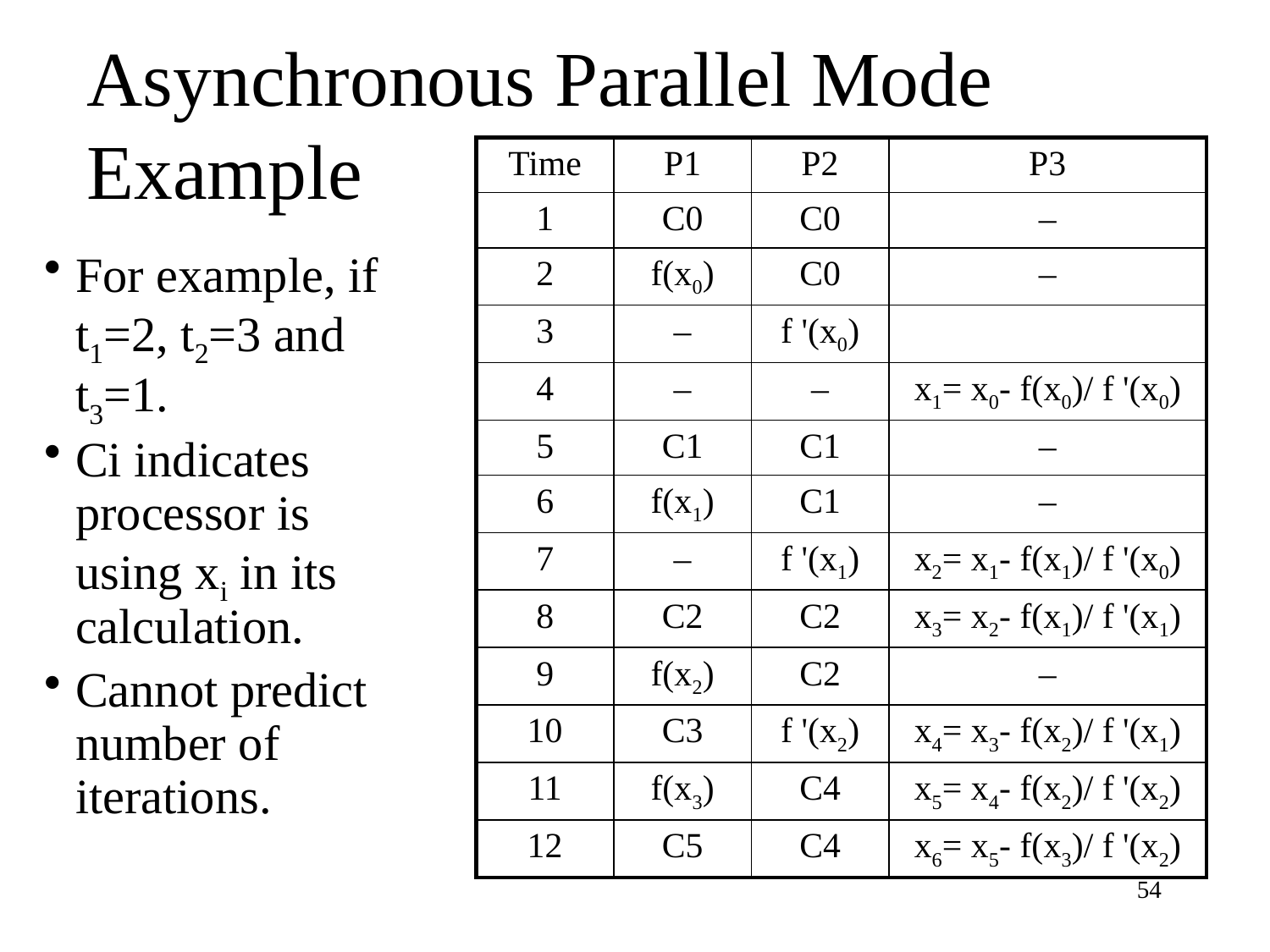

# Asynchronous Parallel Mode Example
| Time | P1 | P2 | P3 |
| --- | --- | --- | --- |
| 1 | C0 | C0 | – |
| 2 | f(x0) | C0 | – |
| 3 | – | f '(x0) |  |
| 4 | – | – | x1= x0- f(x0)/ f '(x0) |
| 5 | C1 | C1 | – |
| 6 | f(x1) | C1 | – |
| 7 | – | f '(x1) | x2= x1- f(x1)/ f '(x0) |
| 8 | C2 | C2 | x3= x2- f(x1)/ f '(x1) |
| 9 | f(x2) | C2 | – |
| 10 | C3 | f '(x2) | x4= x3- f(x2)/ f '(x1) |
| 11 | f(x3) | C4 | x5= x4- f(x2)/ f '(x2) |
| 12 | C5 | C4 | x6= x5- f(x3)/ f '(x2) |
For example, if t1=2, t2=3 and t3=1.
Ci indicates processor is using xi in its calculation.
Cannot predict number of iterations.
54